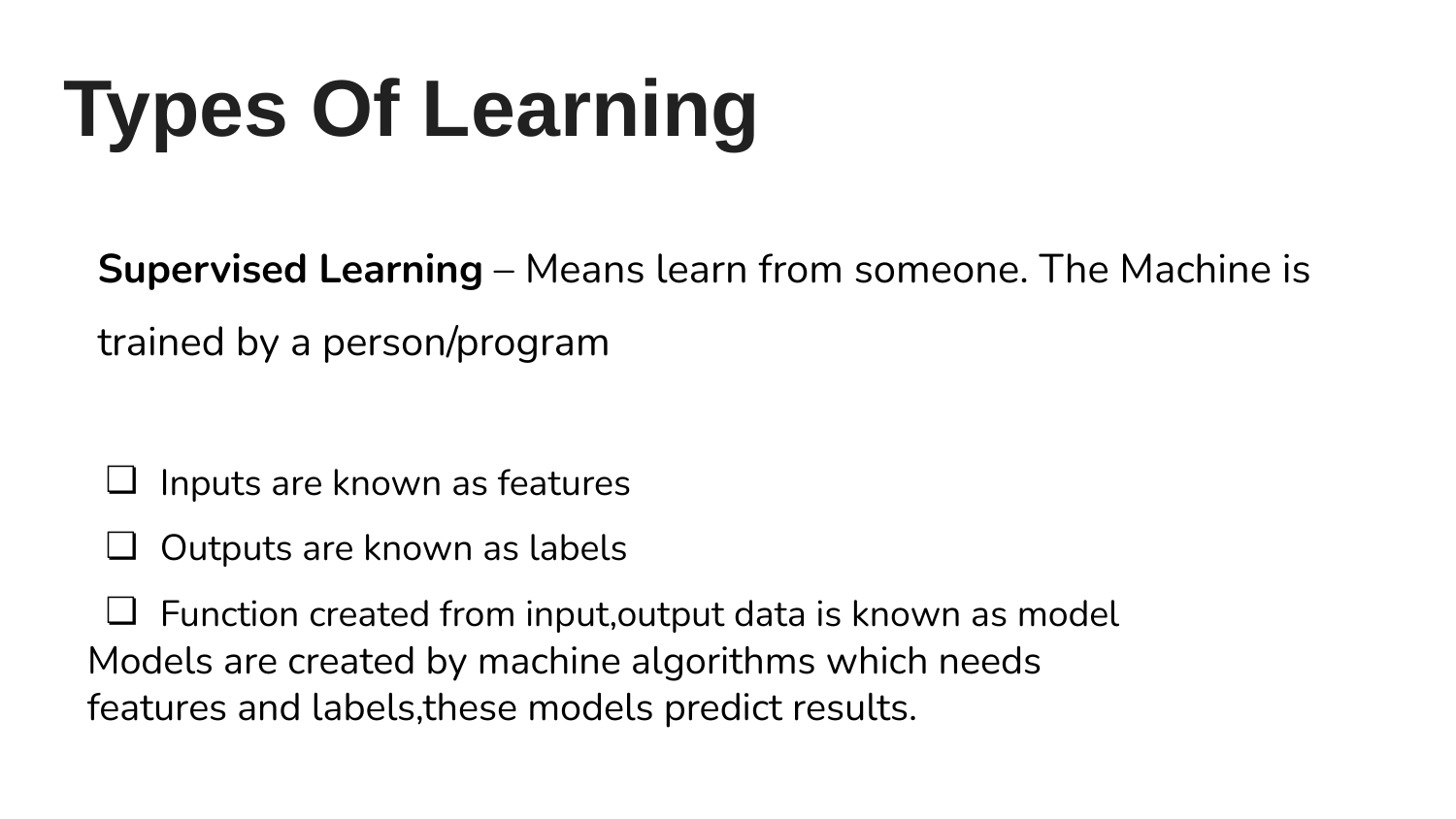

# Types Of Learning
 Supervised Learning – Means learn from someone. The Machine is
 trained by a person/program

Inputs are known as features
Outputs are known as labels
Function created from input,output data is known as model

Models are created by machine algorithms which needs features and labels,these models predict results.